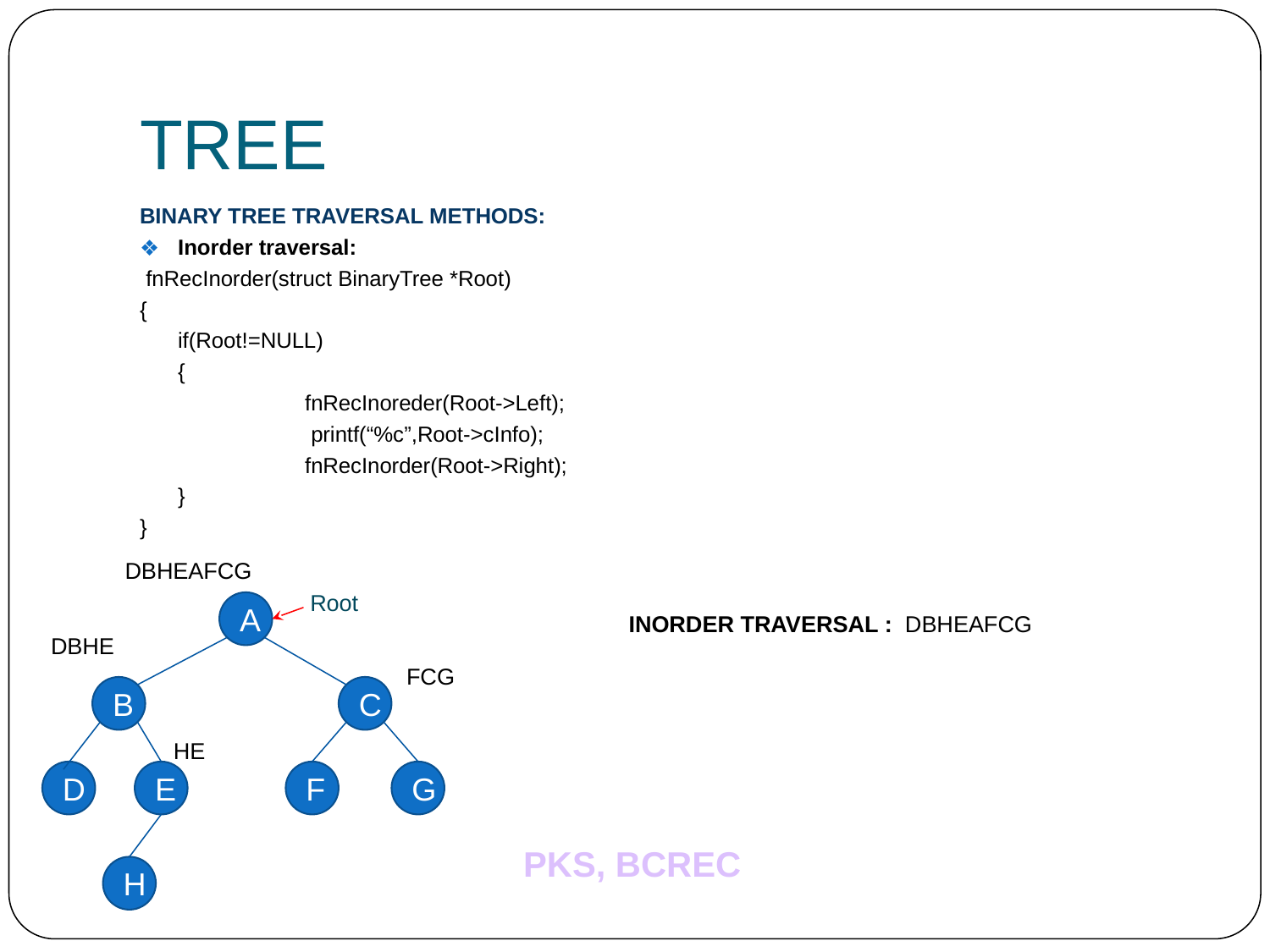

# TREE
BINARY TREE TRAVERSAL METHODS:
Inorder traversal:
 fnRecInorder(struct BinaryTree *Root)
{
	if(Root!=NULL)
	{
		fnRecInoreder(Root->Left);
		 printf(“%c”,Root->cInfo);
		fnRecInorder(Root->Right);
	}
}

 DBHEAFCG
Root
A
  INORDER TRAVERSAL :  DBHEAFCG
 DBHE
  FCG
B
C
  HE
D
E
F
G
H